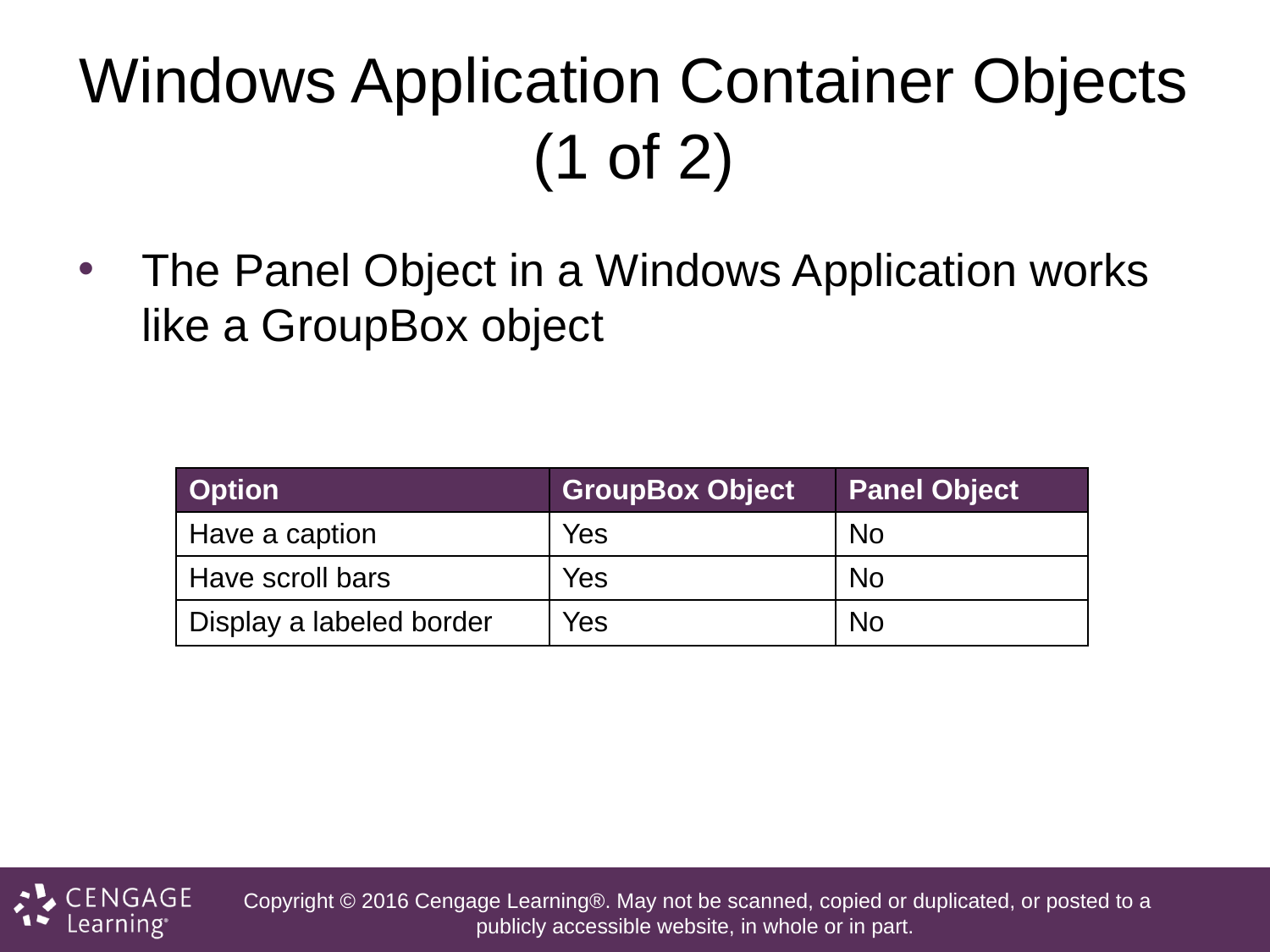

# Windows Application Container Objects (1 of 2)
The Panel Object in a Windows Application works like a GroupBox object
| Option | GroupBox Object | Panel Object |
| --- | --- | --- |
| Have a caption | Yes | No |
| Have scroll bars | Yes | No |
| Display a labeled border | Yes | No |